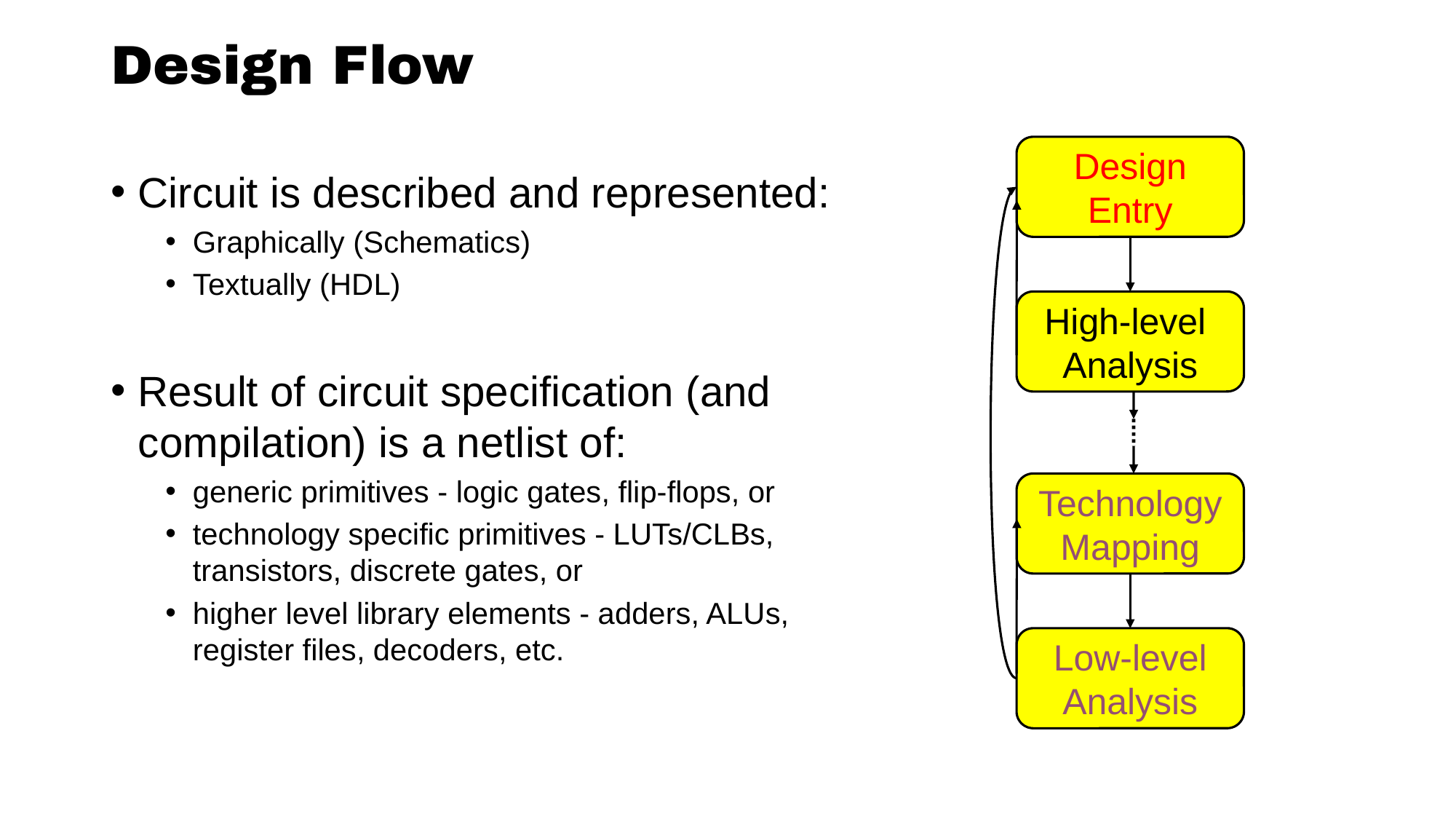

# Design Flow
Design
Entry
High-level
Analysis

Technology
Mapping
Low-level
Analysis
Circuit is described and represented:
Graphically (Schematics)
Textually (HDL)

Result of circuit specification (and compilation) is a netlist of:
generic primitives - logic gates, flip-flops, or
technology specific primitives - LUTs/CLBs, transistors, discrete gates, or
higher level library elements - adders, ALUs, register files, decoders, etc.